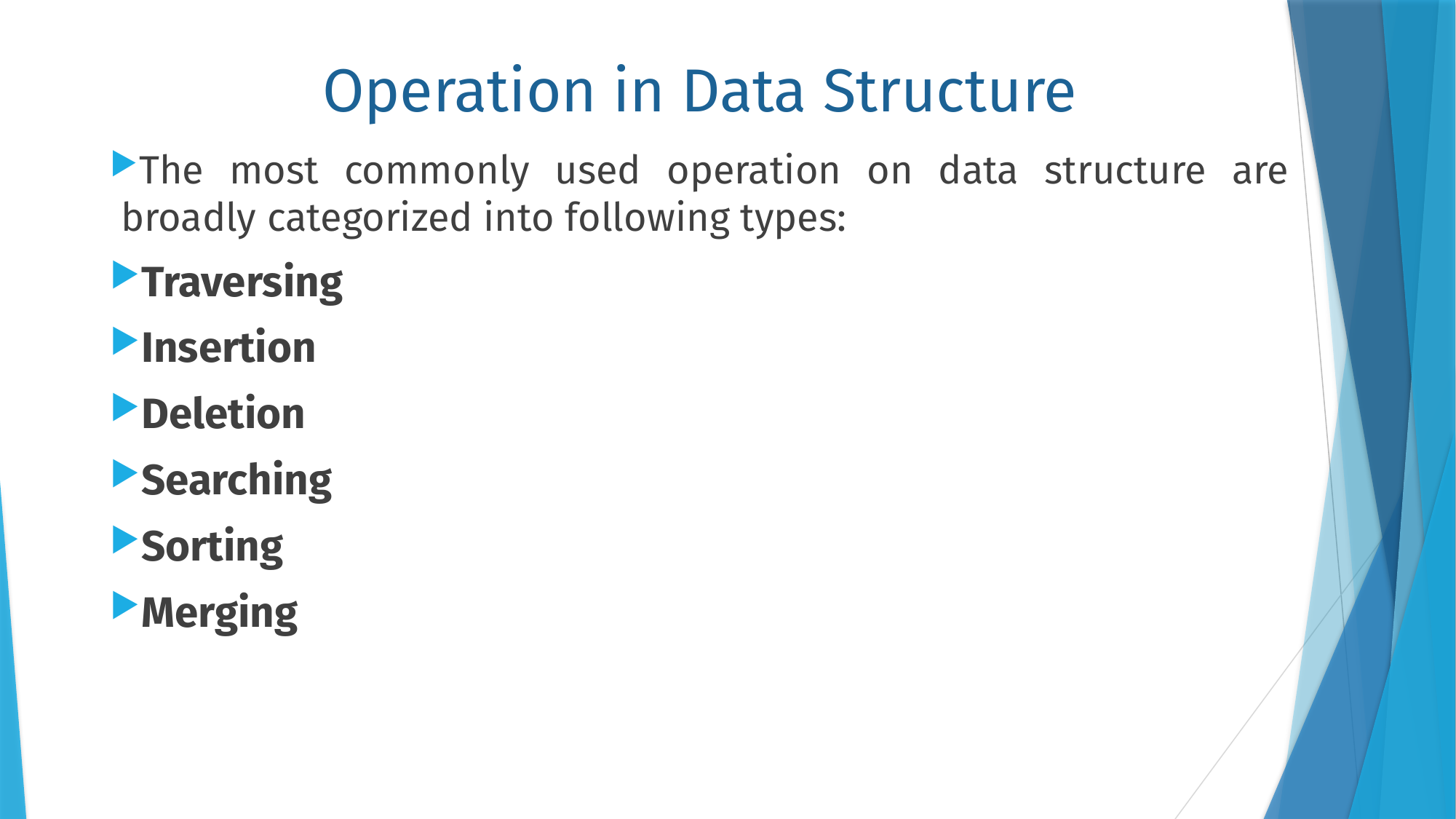

# Operation in Data Structure
The most commonly used operation on data structure are broadly categorized into following types:
Traversing
Insertion
Deletion
Searching
Sorting
Merging